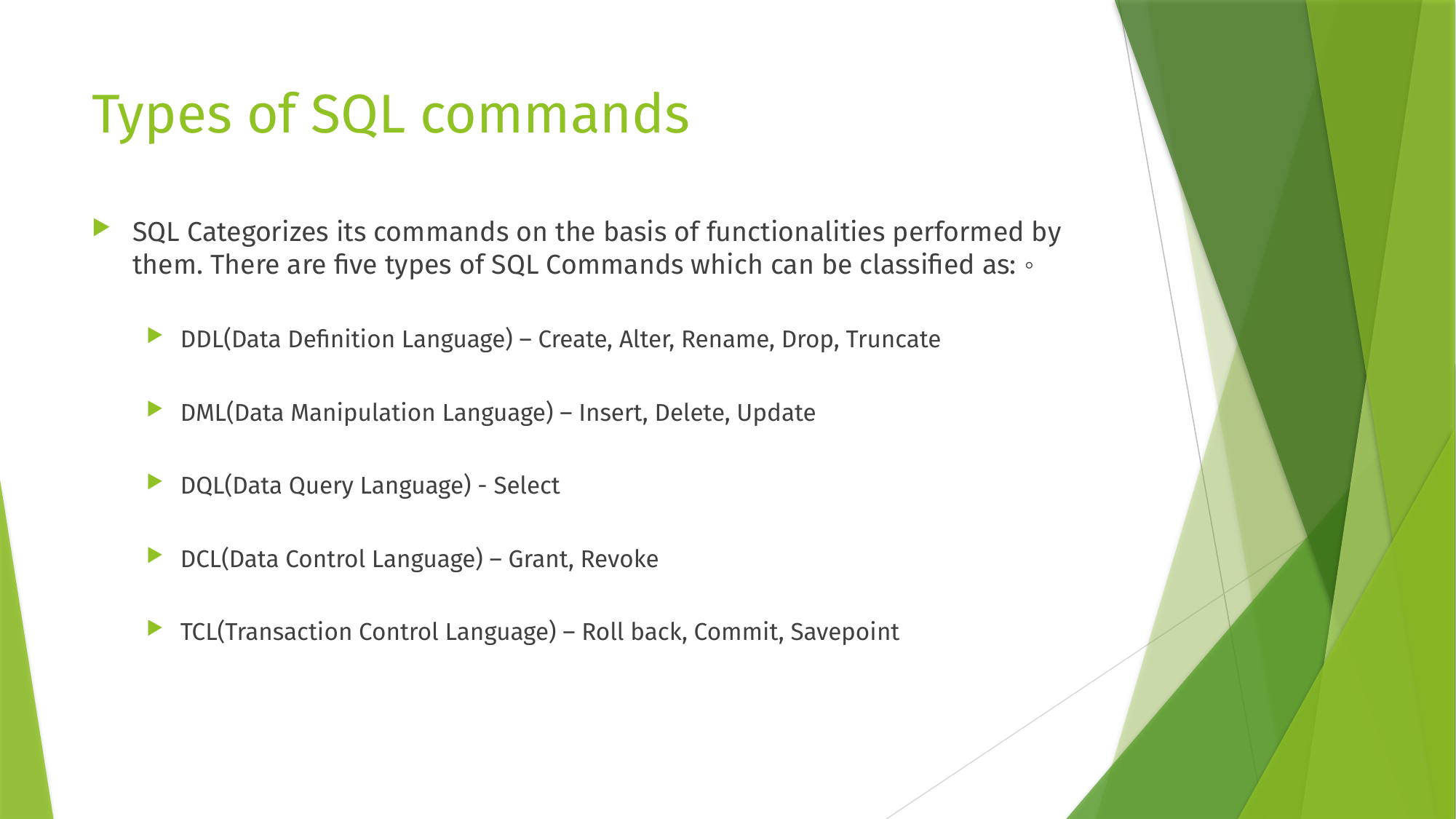

# Types of SQL commands
SQL Categorizes its commands on the basis of functionalities performed by them. There are five types of SQL Commands which can be classified as: ◦
DDL(Data Definition Language) – Create, Alter, Rename, Drop, Truncate
DML(Data Manipulation Language) – Insert, Delete, Update
DQL(Data Query Language) - Select
DCL(Data Control Language) – Grant, Revoke
TCL(Transaction Control Language) – Roll back, Commit, Savepoint